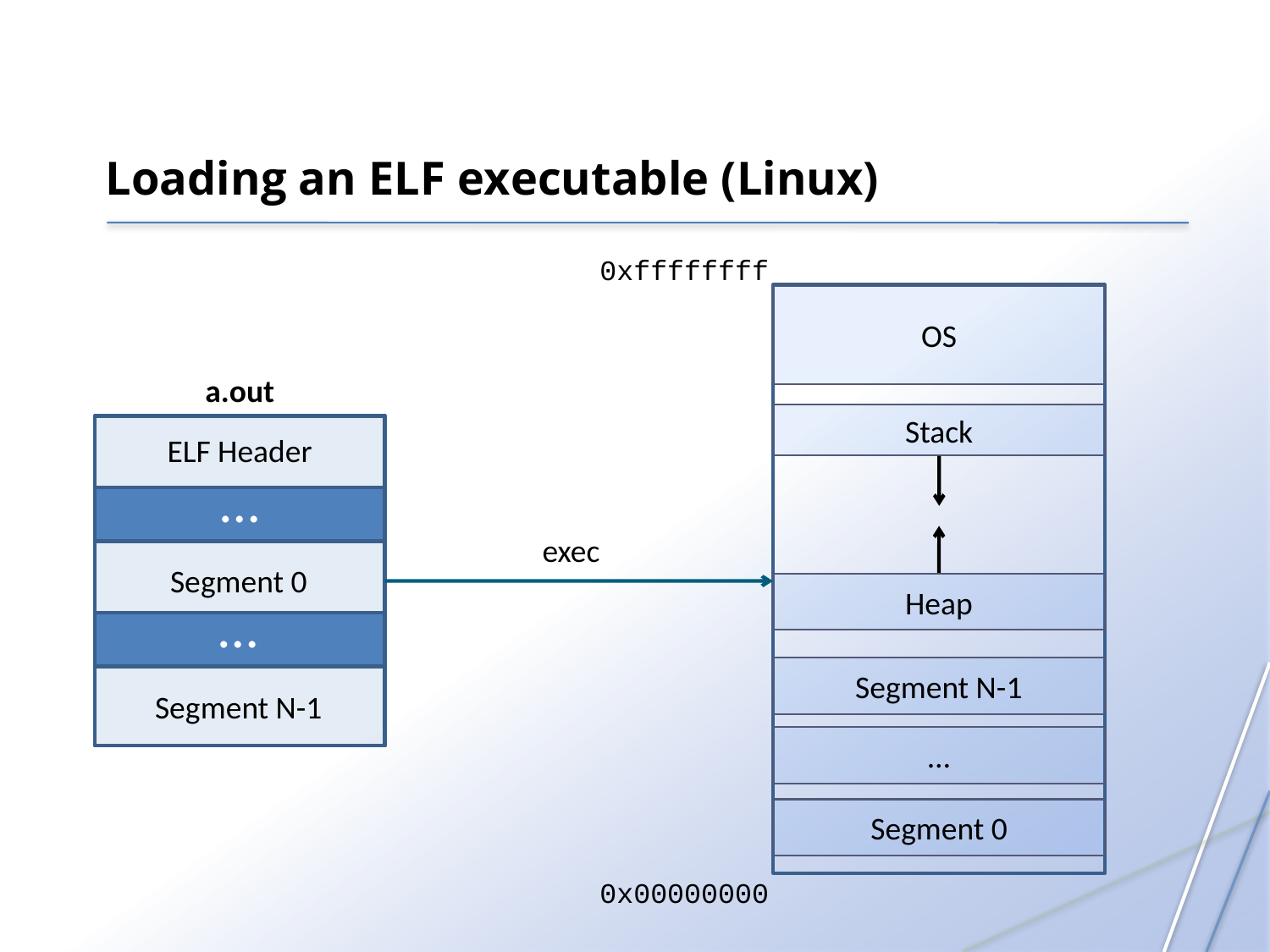

Loading an ELF executable (Linux)
0xffffffff

OS
a.out
Stack

ELF Header

…

exec

Segment 0
Heap

…

Segment N-1

Segment N-1
…
Segment 0
0x00000000